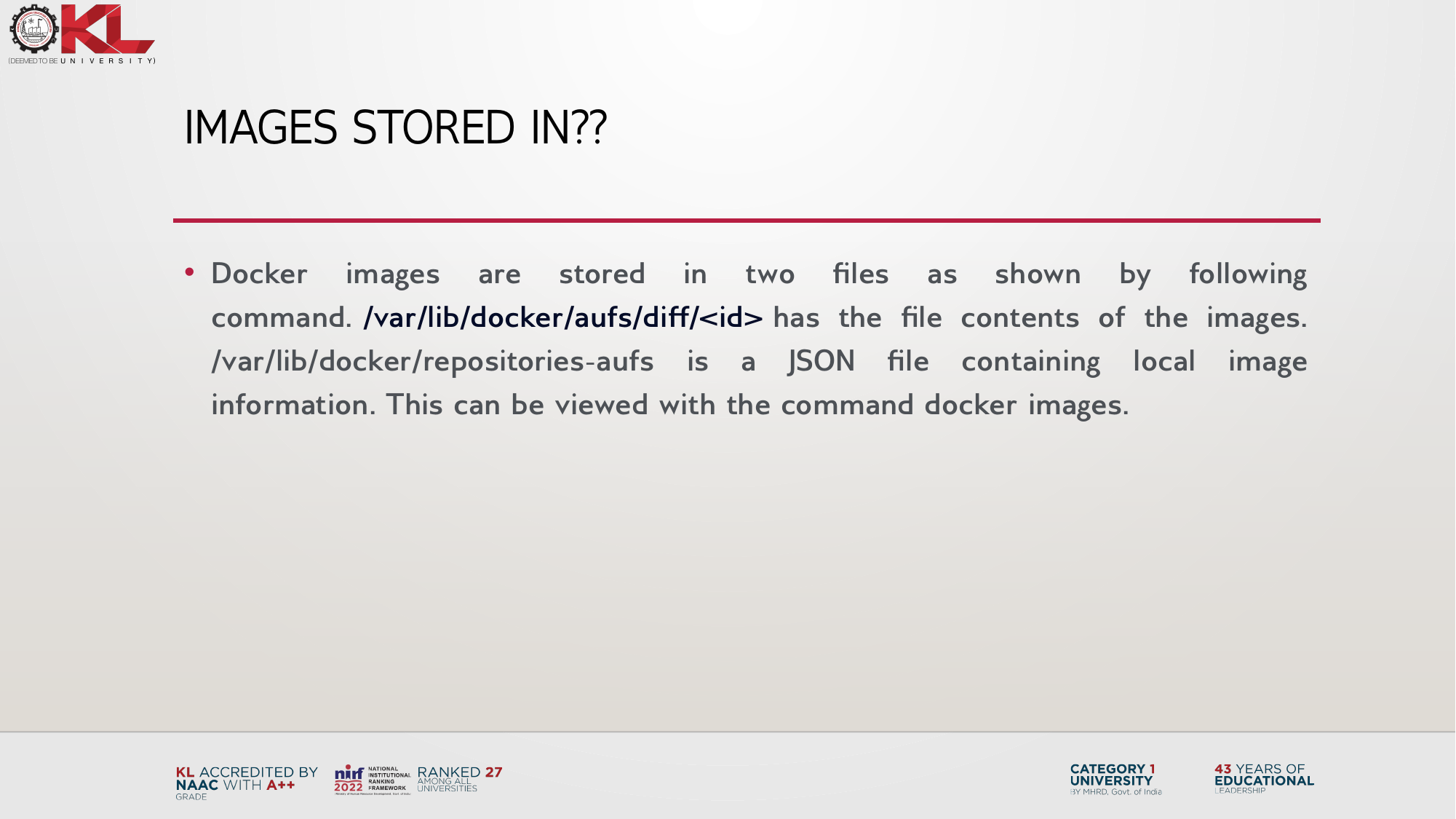

# Images stored in??
Docker images are stored in two files as shown by following command. /var/lib/docker/aufs/diff/<id> has the file contents of the images. /var/lib/docker/repositories-aufs is a JSON file containing local image information. This can be viewed with the command docker images.